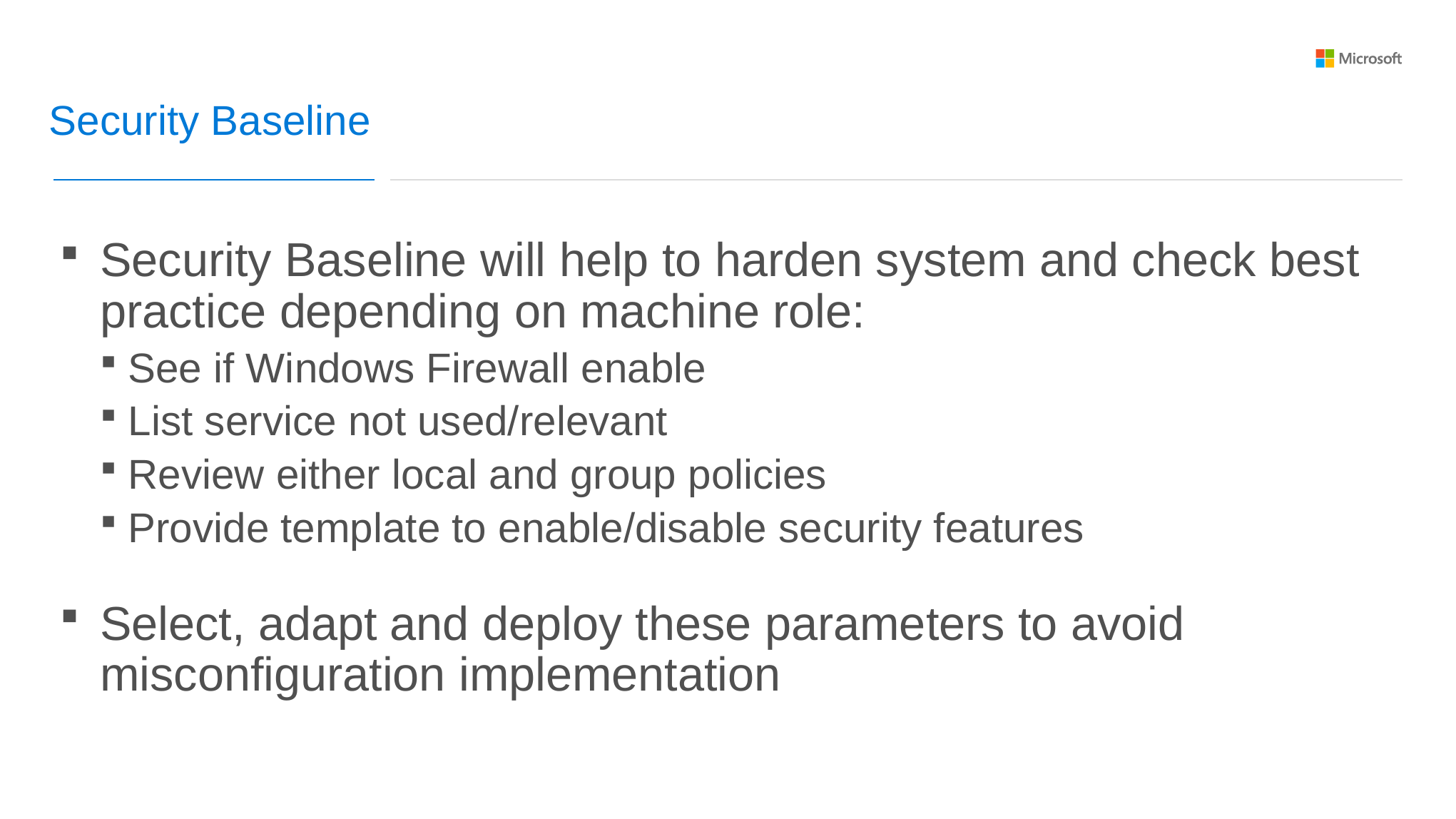

Security Baseline
Security Baseline will help to harden system and check best practice depending on machine role:
See if Windows Firewall enable
List service not used/relevant
Review either local and group policies
Provide template to enable/disable security features

Select, adapt and deploy these parameters to avoid misconfiguration implementation